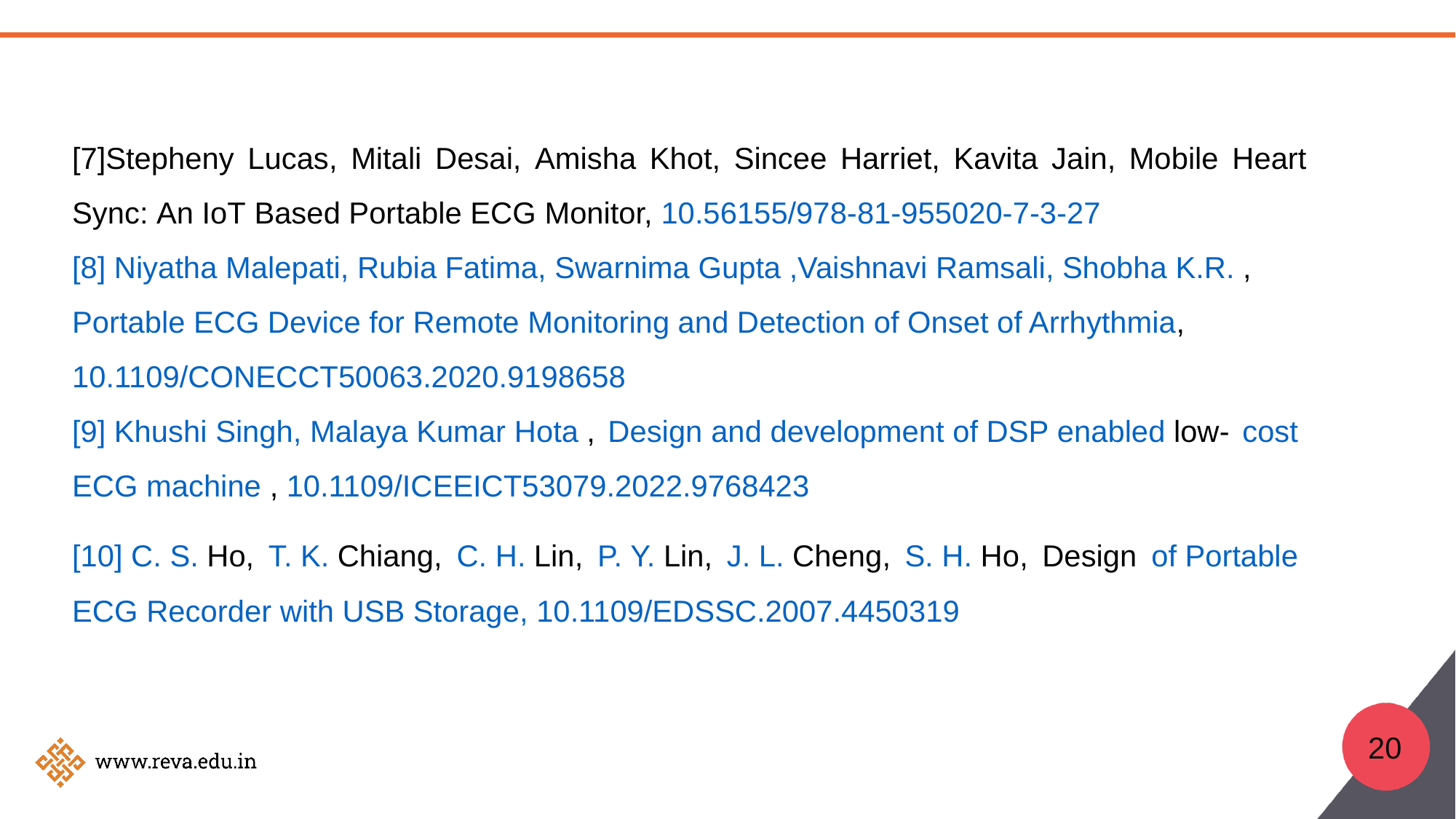

[7]Stepheny Lucas, Mitali Desai, Amisha Khot, Sincee Harriet, Kavita Jain, Mobile Heart Sync: An IoT Based Portable ECG Monitor, 10.56155/978-81-955020-7-3-27
[8] Niyatha Malepati, Rubia Fatima, Swarnima Gupta ,Vaishnavi Ramsali, Shobha K.R. , Portable ECG Device for Remote Monitoring and Detection of Onset of Arrhythmia, 10.1109/CONECCT50063.2020.9198658
[9] Khushi Singh, Malaya Kumar Hota , Design and development of DSP enabled low- cost ECG machine , 10.1109/ICEEICT53079.2022.9768423
[10] C. S. Ho, T. K. Chiang, C. H. Lin, P. Y. Lin, J. L. Cheng, S. H. Ho, Design of Portable ECG Recorder with USB Storage, 10.1109/EDSSC.2007.4450319

20